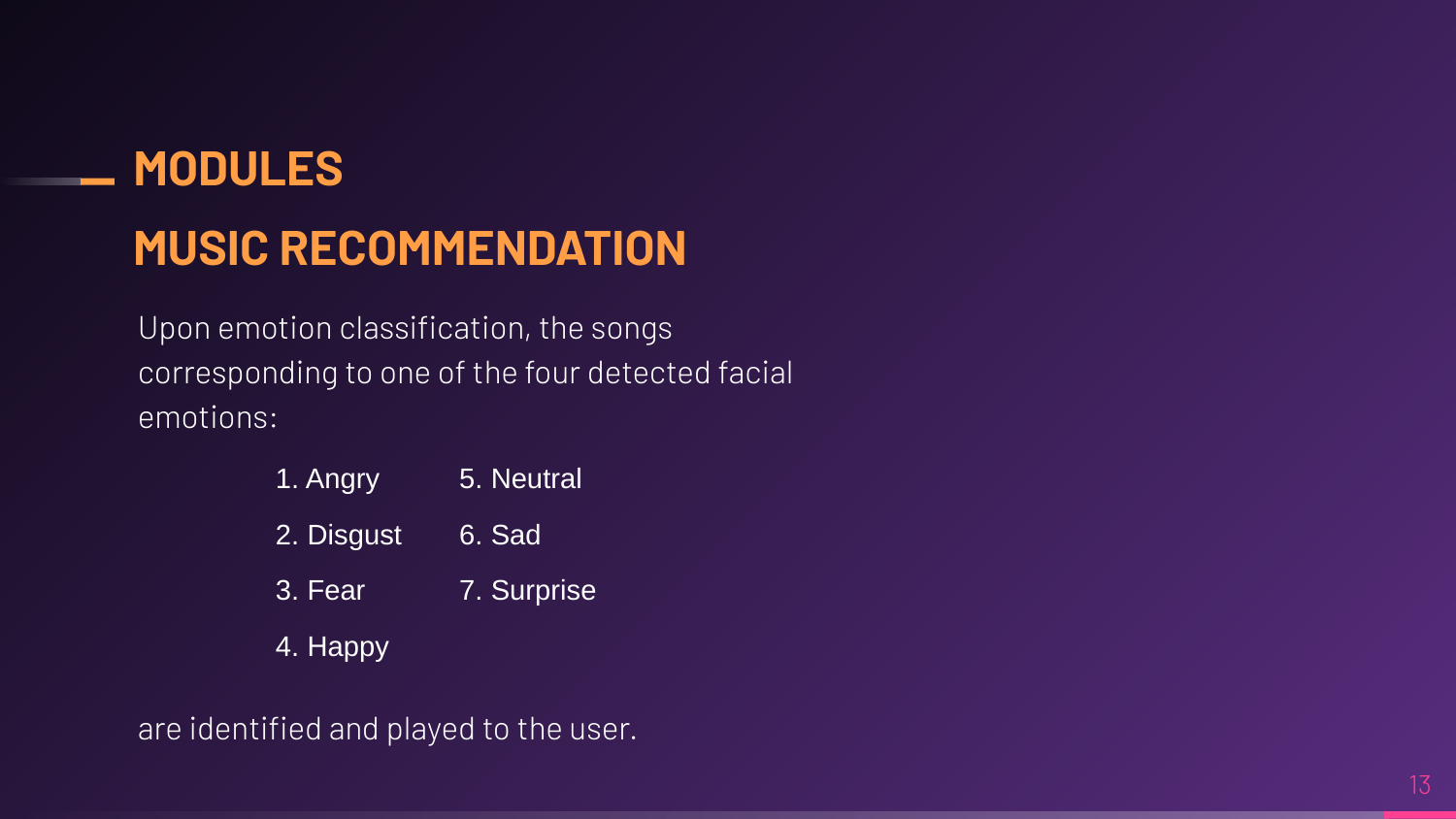

MODULES
MUSIC RECOMMENDATION
Upon emotion classification, the songs corresponding to one of the four detected facial emotions:

are identified and played to the user.

| 1. Angry | 5. Neutral |
| --- | --- |
| 2. Disgust | 6. Sad |
| 3. Fear | 7. Surprise |
| 4. Happy |  |
13